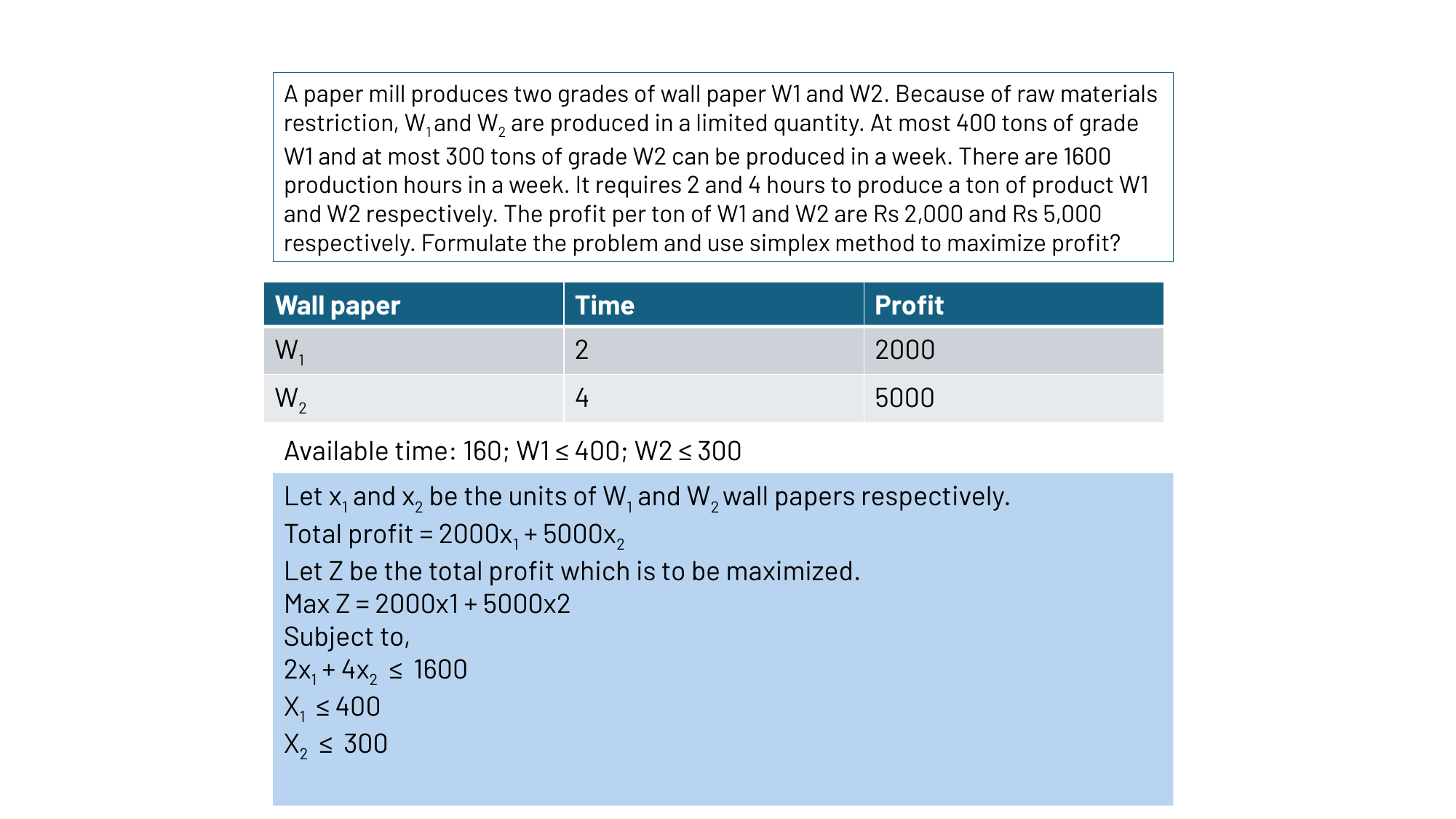

A paper mill produces two grades of wall paper W1 and W2. Because of raw materials restriction, W1 and W2 are produced in a limited quantity. At most 400 tons of grade W1 and at most 300 tons of grade W2 can be produced in a week. There are 1600 production hours in a week. It requires 2 and 4 hours to produce a ton of product W1 and W2 respectively. The profit per ton of W1 and W2 are Rs 2,000 and Rs 5,000 respectively. Formulate the problem and use simplex method to maximize profit?
| Wall paper | Time | Profit |
| --- | --- | --- |
| W1 | 2 | 2000 |
| W2 | 4 | 5000 |
Available time: 160; W1 ≤ 400; W2 ≤ 300
Let x1 and x2 be the units of W1 and W2 wall papers respectively.
Total profit = 2000x1 + 5000x2
Let Z be the total profit which is to be maximized.
Max Z = 2000x1 + 5000x2
Subject to,
2x1 + 4x2  ≤  1600
X1  ≤ 400
X2  ≤  300